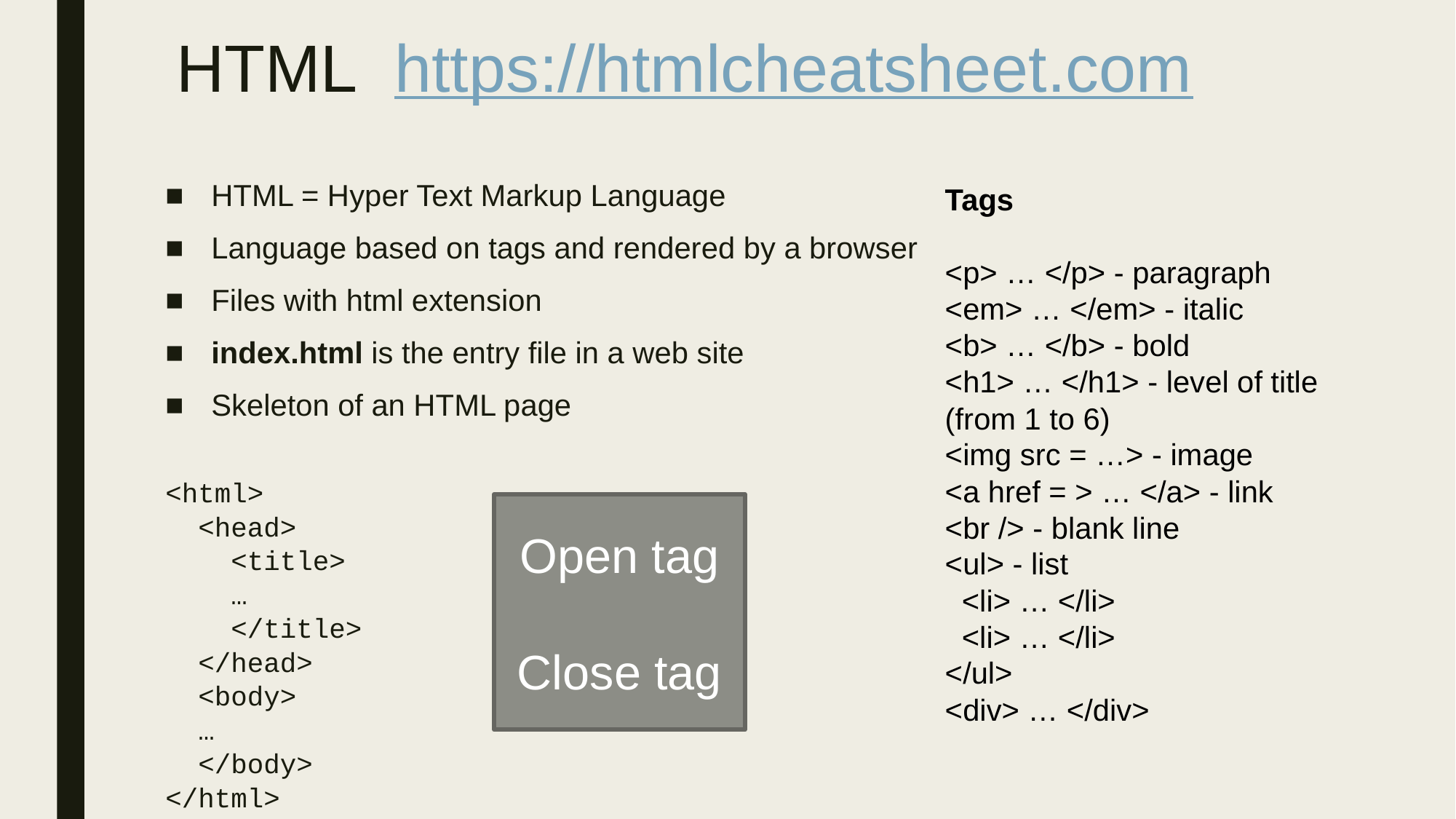

# HTML 	https://htmlcheatsheet.com
HTML = Hyper Text Markup Language
Language based on tags and rendered by a browser
Files with html extension
index.html is the entry file in a web site
Skeleton of an HTML page

<html>
  <head>
    <title>
    …
    </title>
  </head>
  <body>
  …
  </body>
</html>

Tags
<p> … </p> - paragraph
<em> … </em> - italic
<b> … </b> - bold
<h1> … </h1> - level of title
(from 1 to 6)
<img src = …> - image
<a href = > … </a> - link
<br /> - blank line
<ul> - list
  <li> … </li>
  <li> … </li>
</ul>
<div> … </div>

Open tag

Close tag